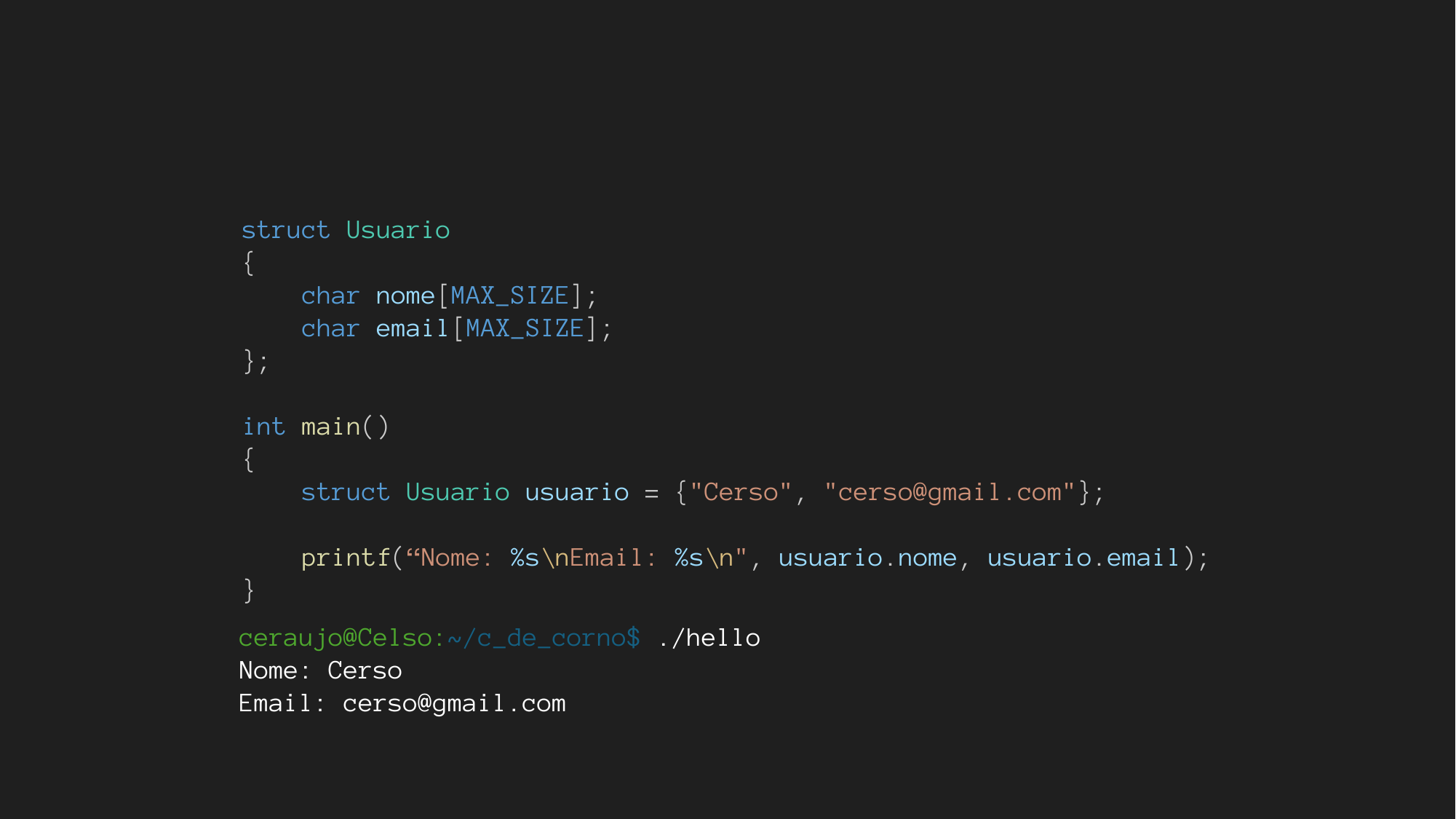

struct Usuario
{
    char nome[MAX_SIZE];
    char email[MAX_SIZE];
};
int main()
{
    struct Usuario usuario = {"Cerso", "cerso@gmail.com"};
    printf(“Nome: %s\nEmail: %s\n", usuario.nome, usuario.email);
}
ceraujo@Celso:~/c_de_corno$ ./hello
Nome: Cerso
Email: cerso@gmail.com